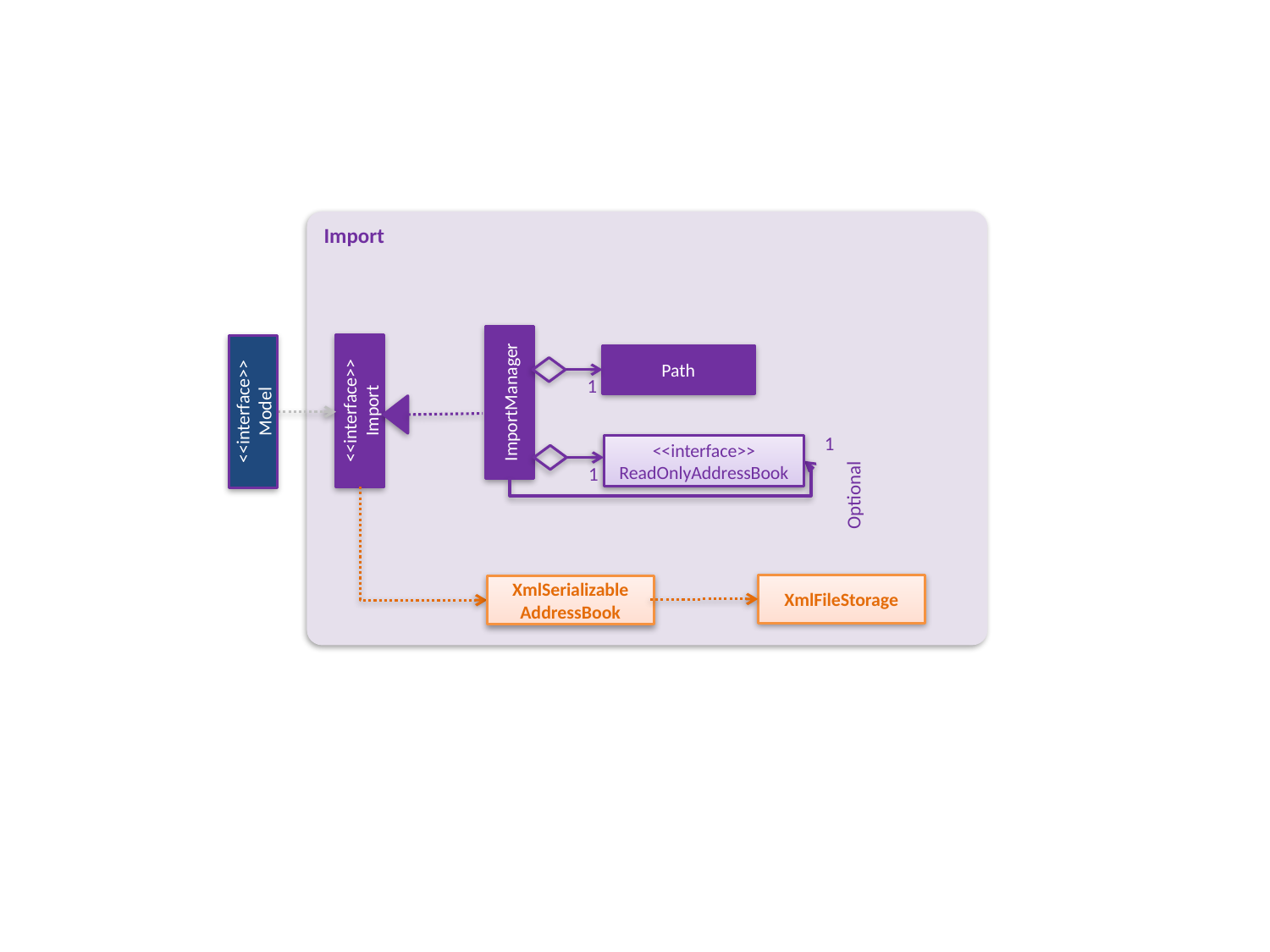

Import
Path

1
ImportManager
<<interface>>
Import
<<interface>>
Model

1
<<interface>>
ReadOnlyAddressBook

1
Optional
XmlFileStorage
XmlSerializable
AddressBook